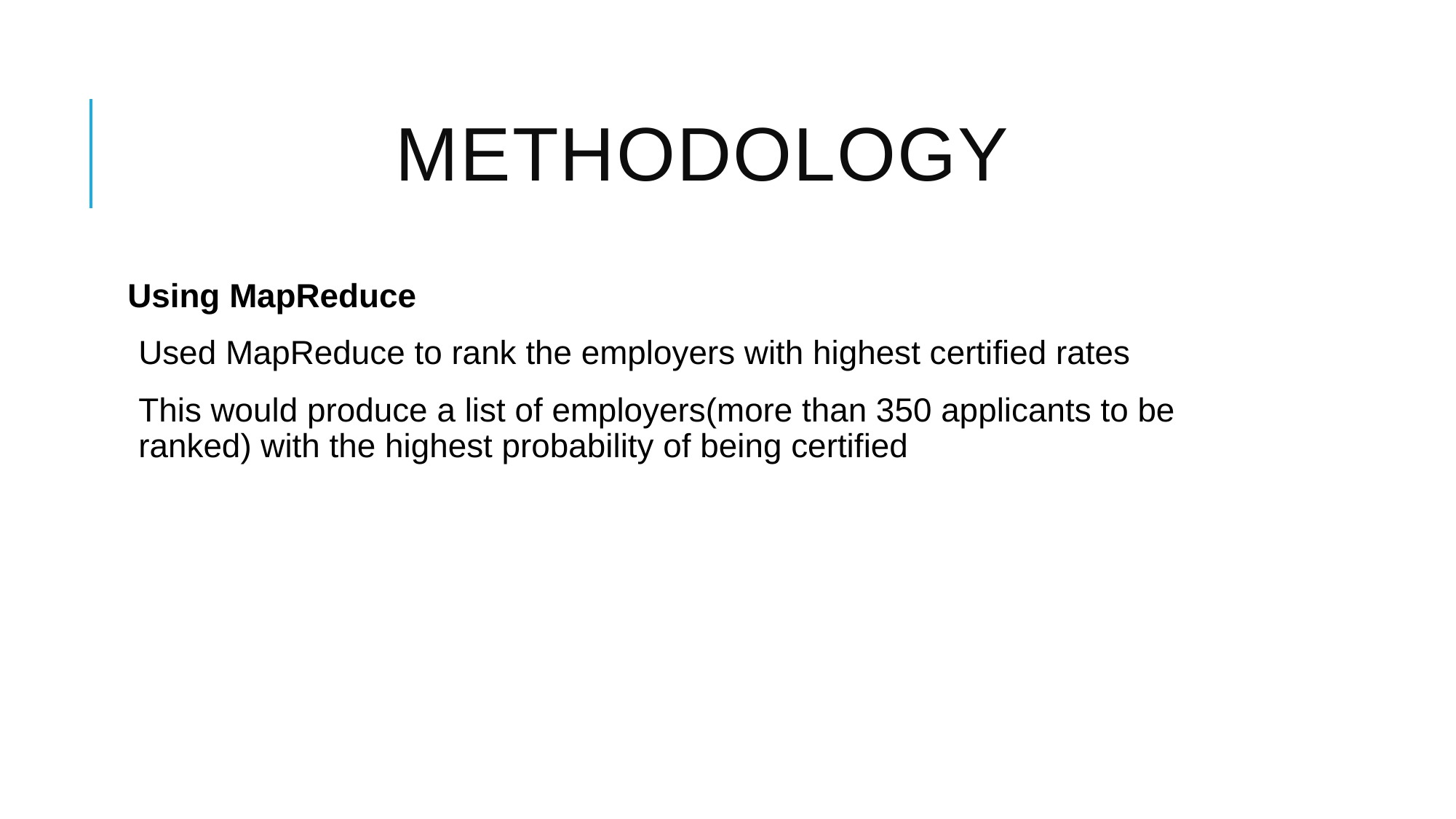

# METHODOLOGY
Using MapReduce
Used MapReduce to rank the employers with highest certified rates
This would produce a list of employers(more than 350 applicants to be ranked) with the highest probability of being certified